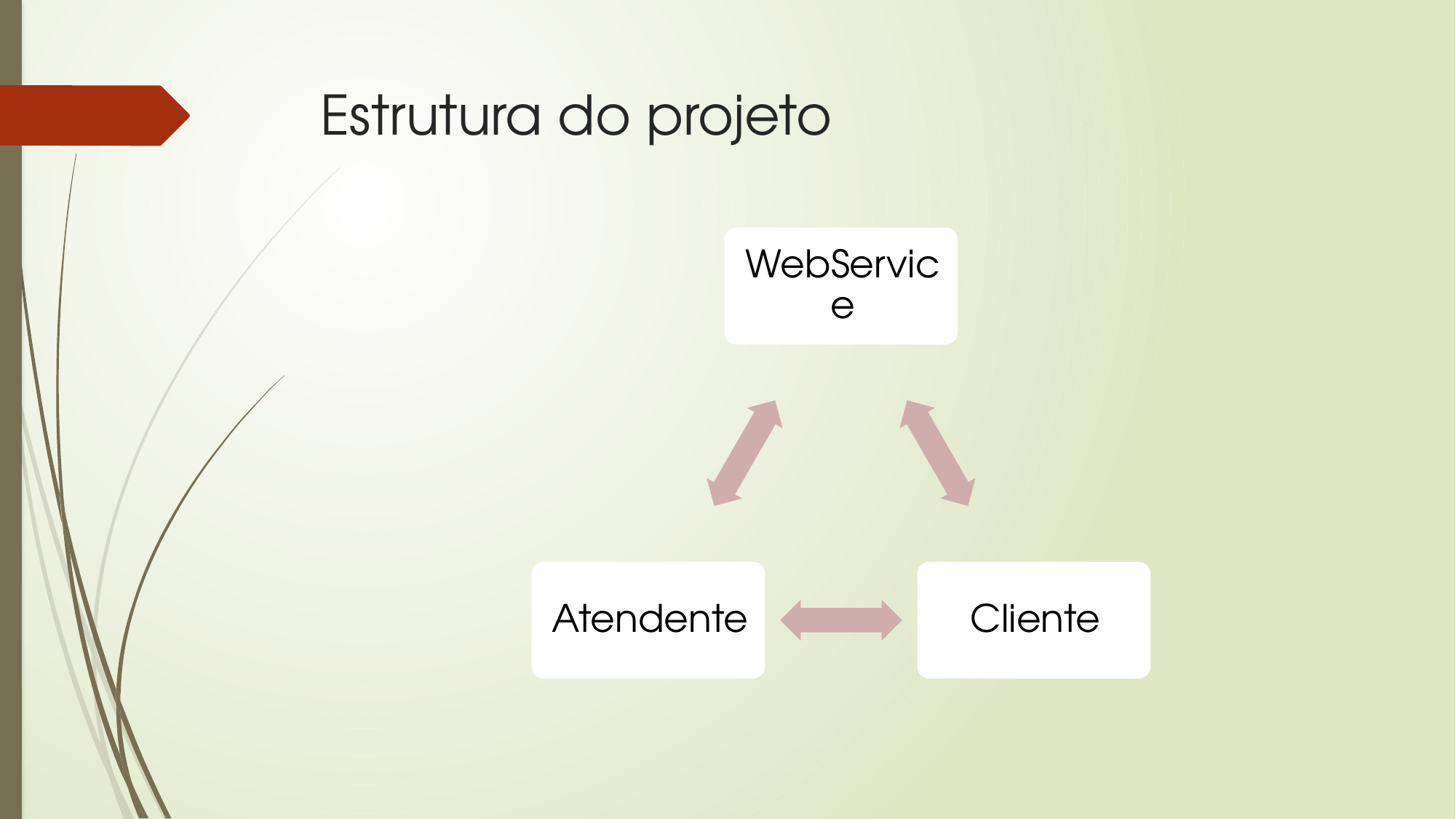

# Estrutura do projeto
WebService

Cliente

Atendente